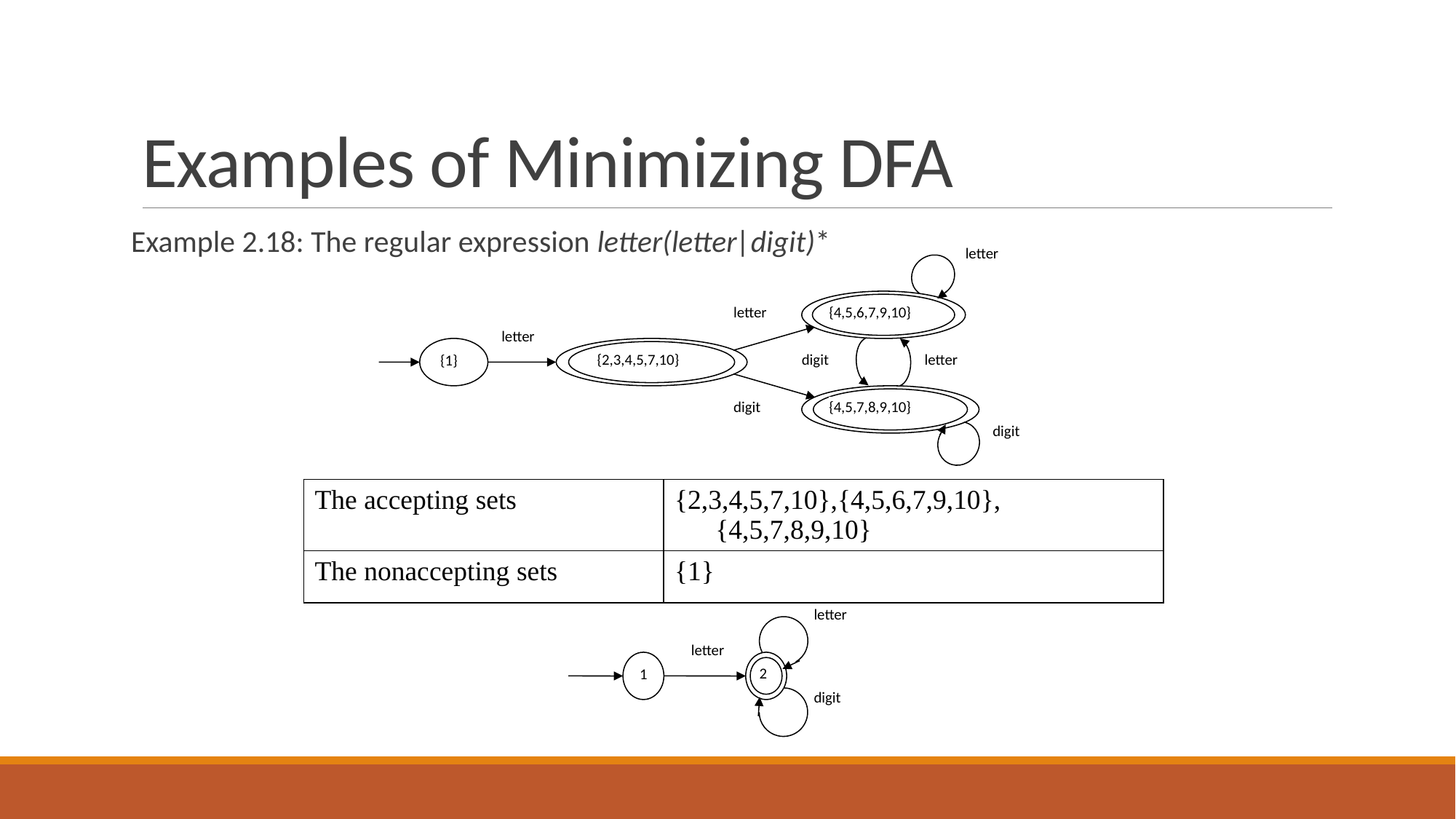

# Examples of Minimizing DFA
Example 2.18: The regular expression letter(letter|digit)*
letter

letter

{4,5,6,7,9,10}

letter

{1}

{2,3,4,5,7,10}
digit

letter

digit

{4,5,7,8,9,10}

digit

| The accepting sets | {2,3,4,5,7,10},{4,5,6,7,9,10},{4,5,7,8,9,10} |
| --- | --- |
| The nonaccepting sets | {1} |
letter

letter
1

2

digit